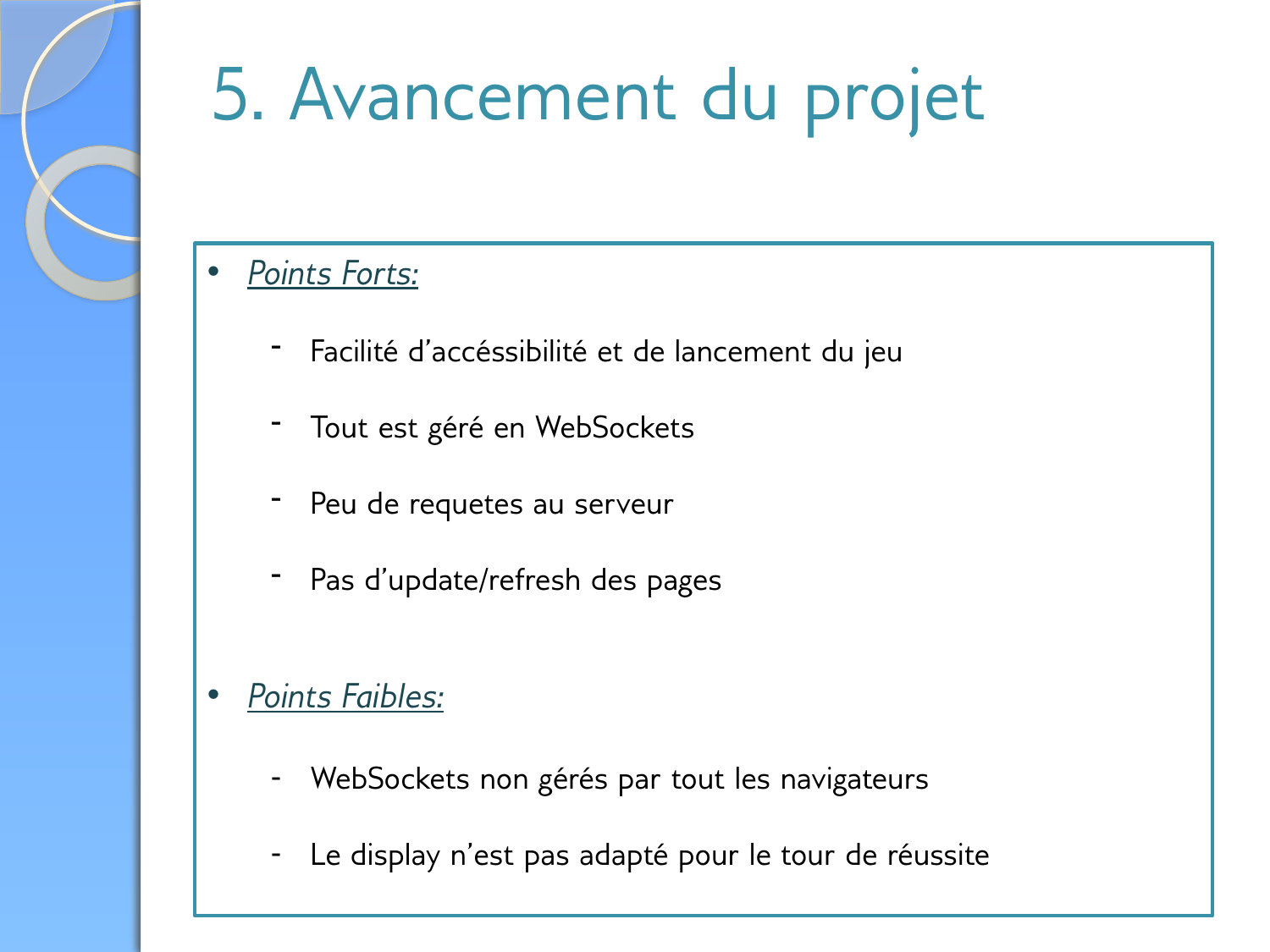

5. Avancement du projet
Points Forts:

Facilité d’accéssibilité et de lancement du jeu

Tout est géré en WebSockets

Peu de requetes au serveur

Pas d’update/refresh des pages

Points Faibles:

WebSockets non gérés par tout les navigateurs

Le display n’est pas adapté pour le tour de réussite